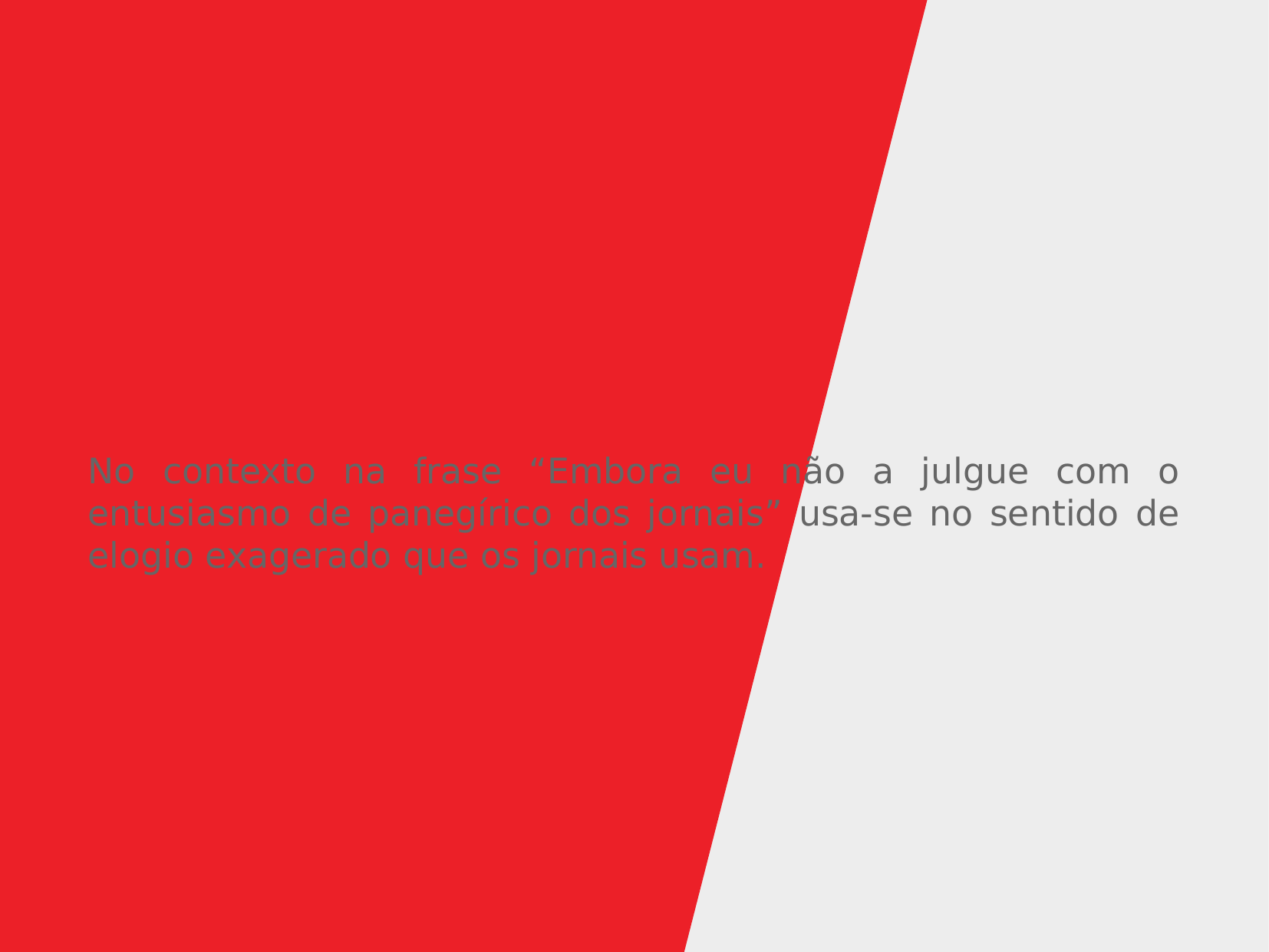

No contexto na frase “Embora eu não a julgue com o entusiasmo de panegírico dos jornais” usa-se no sentido de elogio exagerado que os jornais usam.